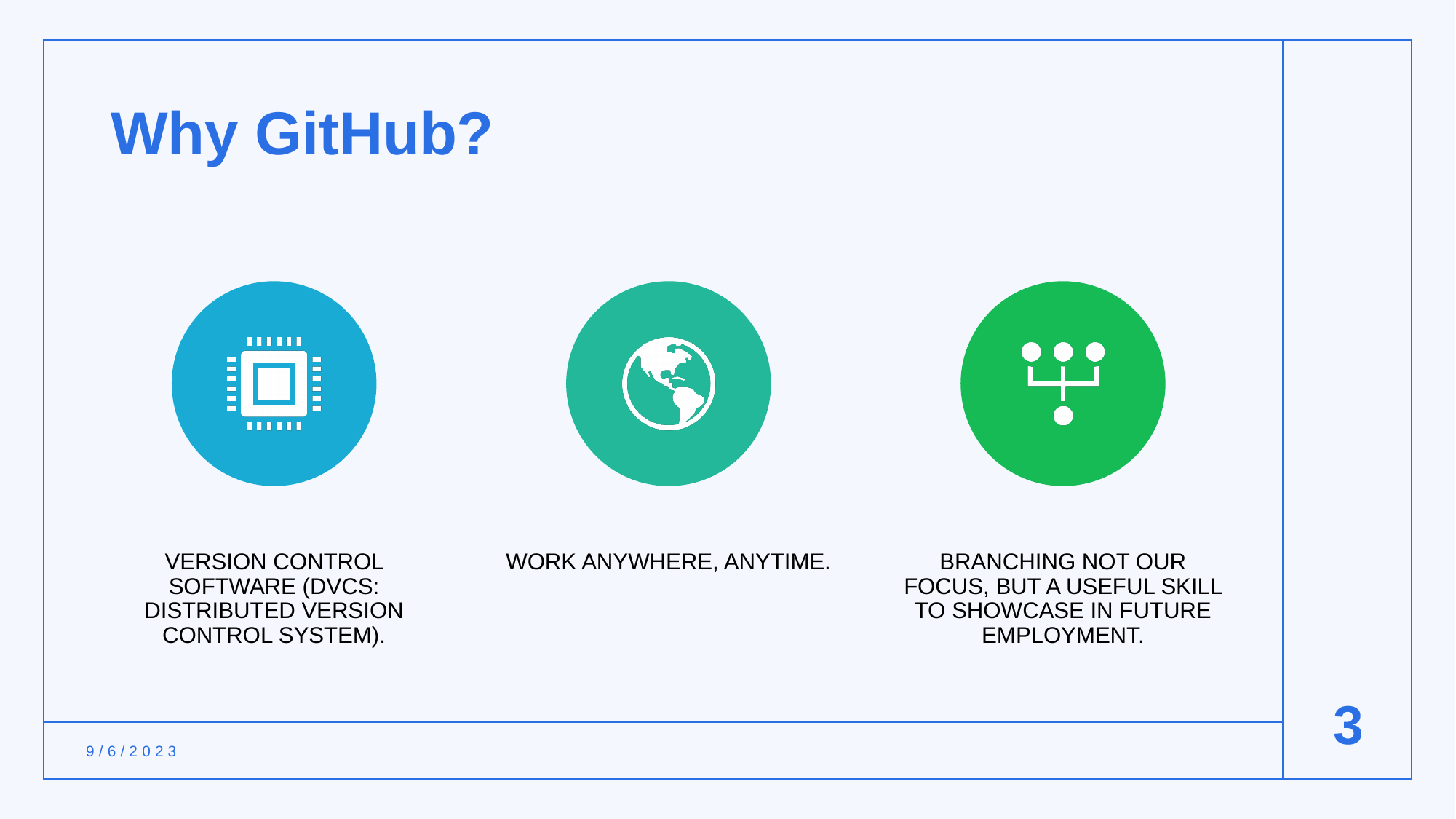

# Why GitHub?
Version Control Software (DVCS: Distributed Version Control System).
Work anywhere, anytime.
Branching not our focus, but a useful skill to showcase in future employment.

3
9/6/2023